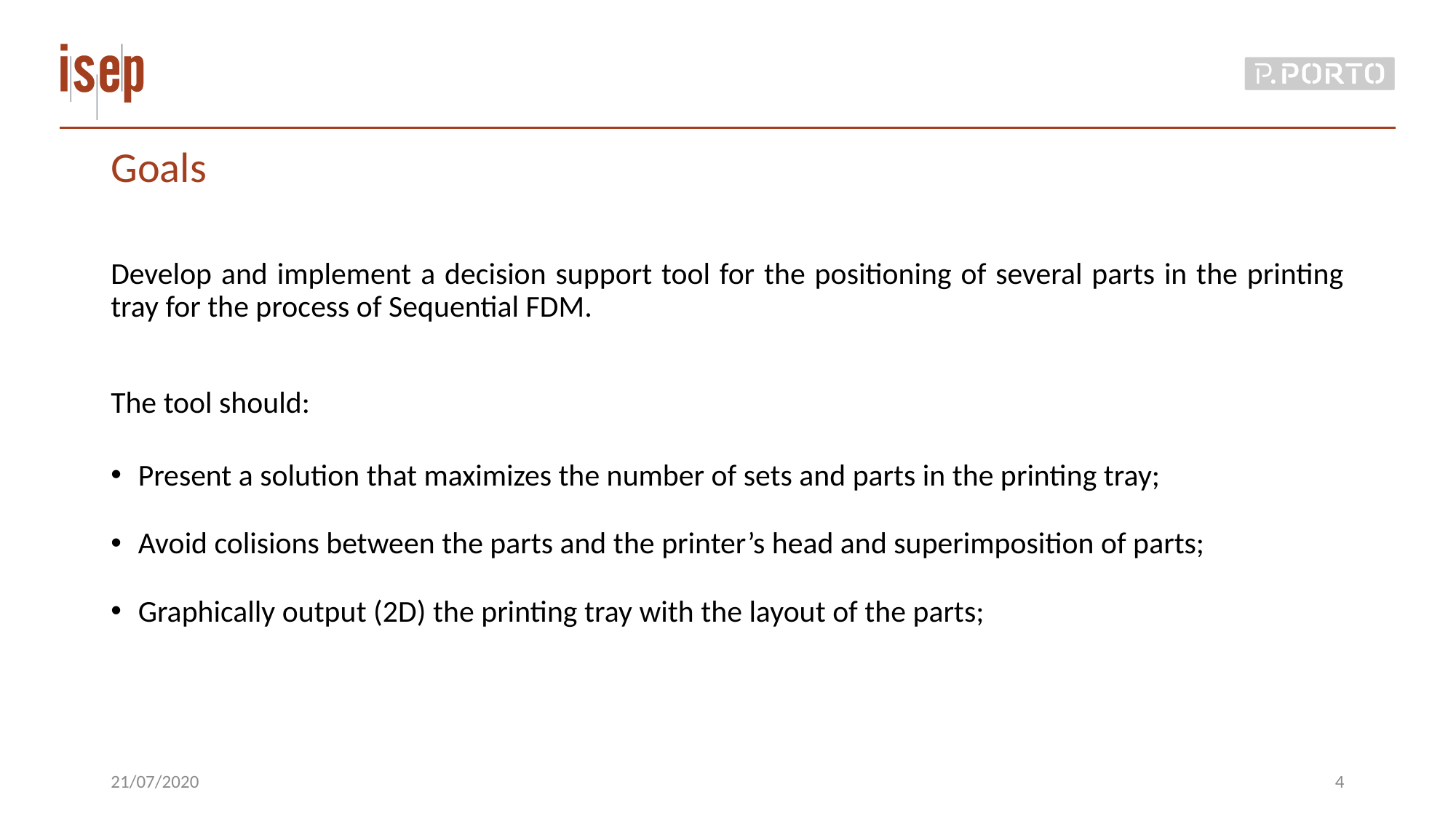

# Goals
Develop and implement a decision support tool for the positioning of several parts in the printing tray for the process of Sequential FDM.

The tool should:

Present a solution that maximizes the number of sets and parts in the printing tray;

Avoid colisions between the parts and the printer’s head and superimposition of parts;

Graphically output (2D) the printing tray with the layout of the parts;

21/07/2020
4